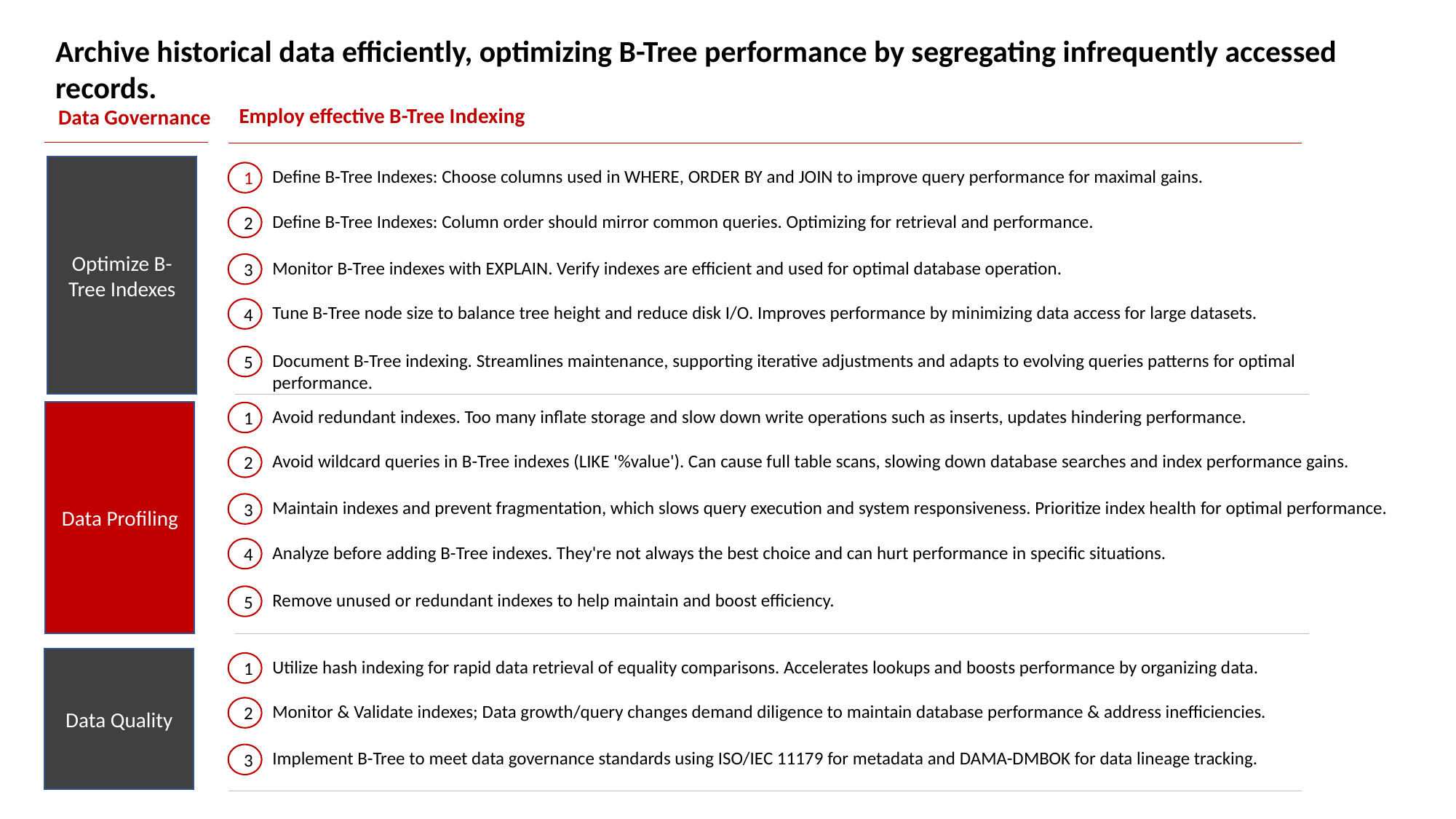

Archive historical data efficiently, optimizing B-Tree performance by segregating infrequently accessed records.
Employ effective B-Tree Indexing
Data Governance
Optimize B-Tree Indexes
Define B-Tree Indexes: Choose columns used in WHERE, ORDER BY and JOIN to improve query performance for maximal gains.
1
Define B-Tree Indexes: Column order should mirror common queries. Optimizing for retrieval and performance.
2
Monitor B-Tree indexes with EXPLAIN. Verify indexes are efficient and used for optimal database operation.
3
Tune B-Tree node size to balance tree height and reduce disk I/O. Improves performance by minimizing data access for large datasets.
4
Document B-Tree indexing. Streamlines maintenance, supporting iterative adjustments and adapts to evolving queries patterns for optimal performance.
5
Avoid redundant indexes. Too many inflate storage and slow down write operations such as inserts, updates hindering performance.
Data Profiling
1
Avoid wildcard queries in B-Tree indexes (LIKE '%value'). Can cause full table scans, slowing down database searches and index performance gains.
2
Maintain indexes and prevent fragmentation, which slows query execution and system responsiveness. Prioritize index health for optimal performance.
3
Analyze before adding B-Tree indexes. They're not always the best choice and can hurt performance in specific situations.
4
Remove unused or redundant indexes to help maintain and boost efficiency.
5
Data Quality
Utilize hash indexing for rapid data retrieval of equality comparisons. Accelerates lookups and boosts performance by organizing data.
1
Monitor & Validate indexes; Data growth/query changes demand diligence to maintain database performance & address inefficiencies.
2
Implement B-Tree to meet data governance standards using ISO/IEC 11179 for metadata and DAMA-DMBOK for data lineage tracking.
3